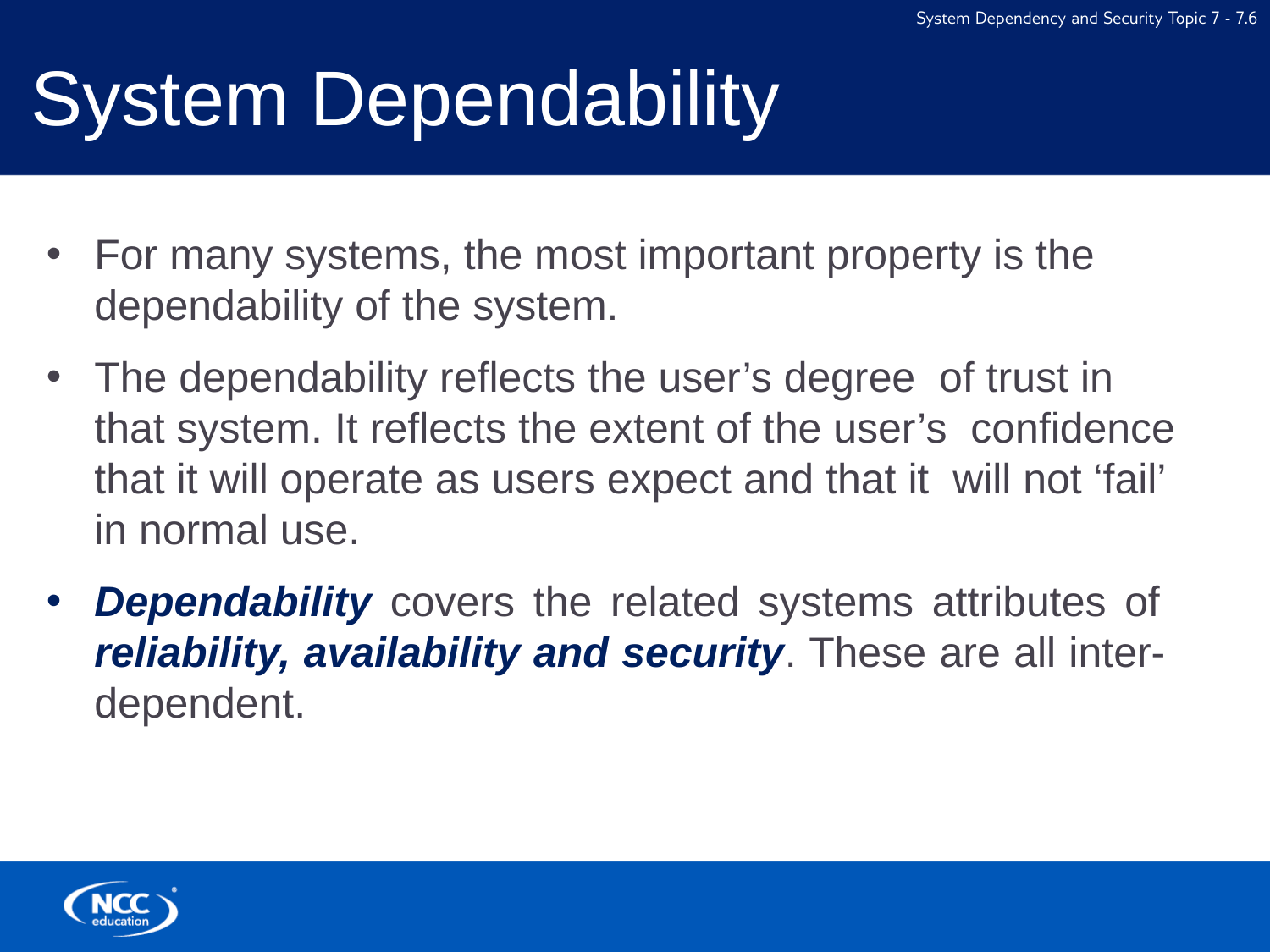

# System Dependability
For many systems, the most important property is the dependability of the system.
The dependability reflects the user’s degree  of trust in that system. It reflects the extent of the user’s  confidence that it will operate as users expect and that it  will not ‘fail’ in normal use.
Dependability covers the related systems attributes of  reliability, availability and security. These are all inter-  dependent.